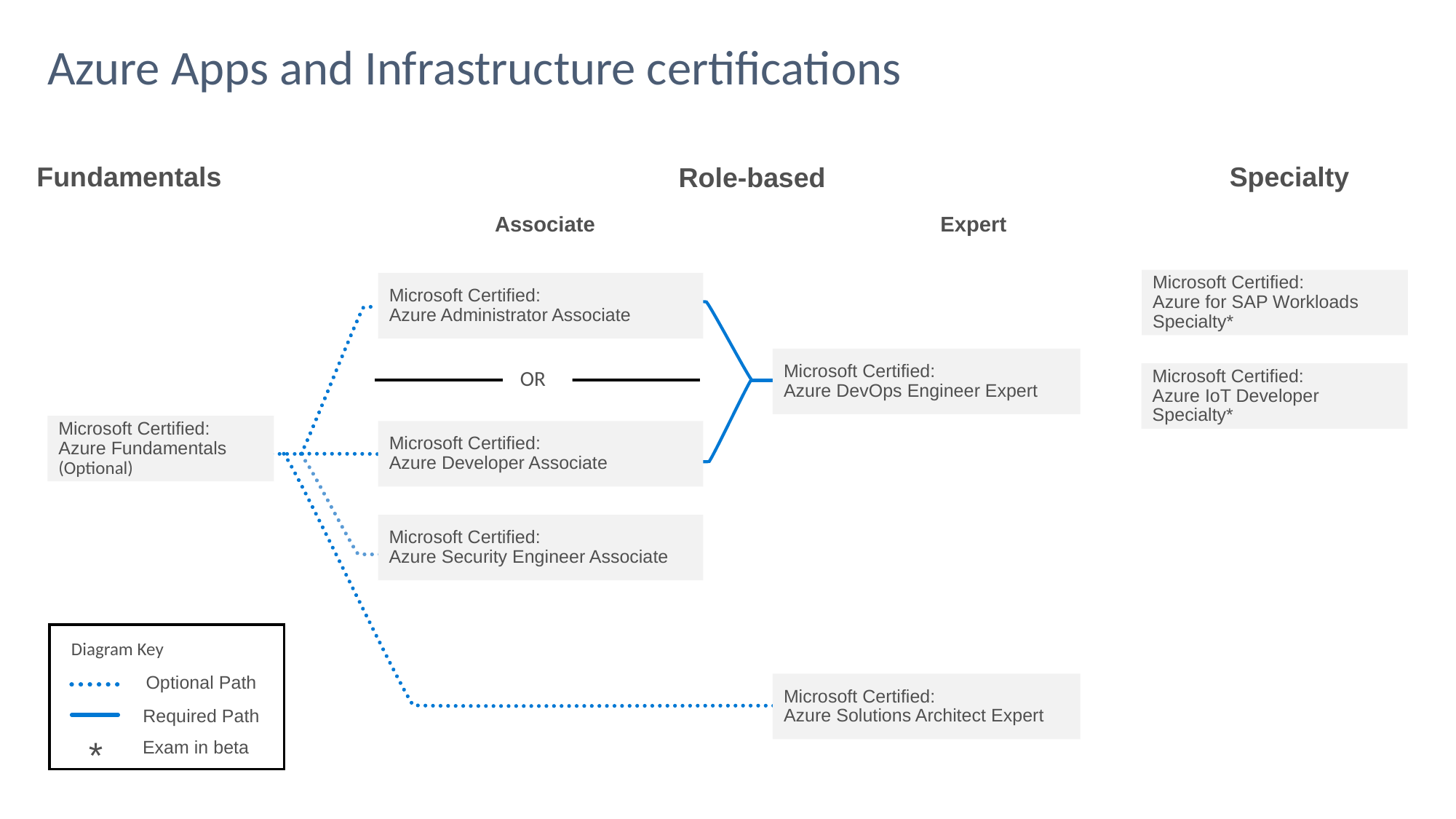

# Azure Apps and Infrastructure certifications
Specialty
Fundamentals
Role-based
Associate
Expert
Microsoft Certified:
Azure for SAP Workloads Specialty*
Microsoft Certified:
Azure Administrator Associate

Microsoft Certified:
Azure DevOps Engineer Expert
OR
Microsoft Certified:
Azure IoT Developer Specialty*
Microsoft Certified:
Azure Fundamentals
(Optional)
Microsoft Certified:
Azure Developer Associate

Microsoft Certified:
Azure Security Engineer Associate

Diagram Key
Optional Path
Microsoft Certified:
Azure Solutions Architect Expert
Required Path
Exam in beta
*